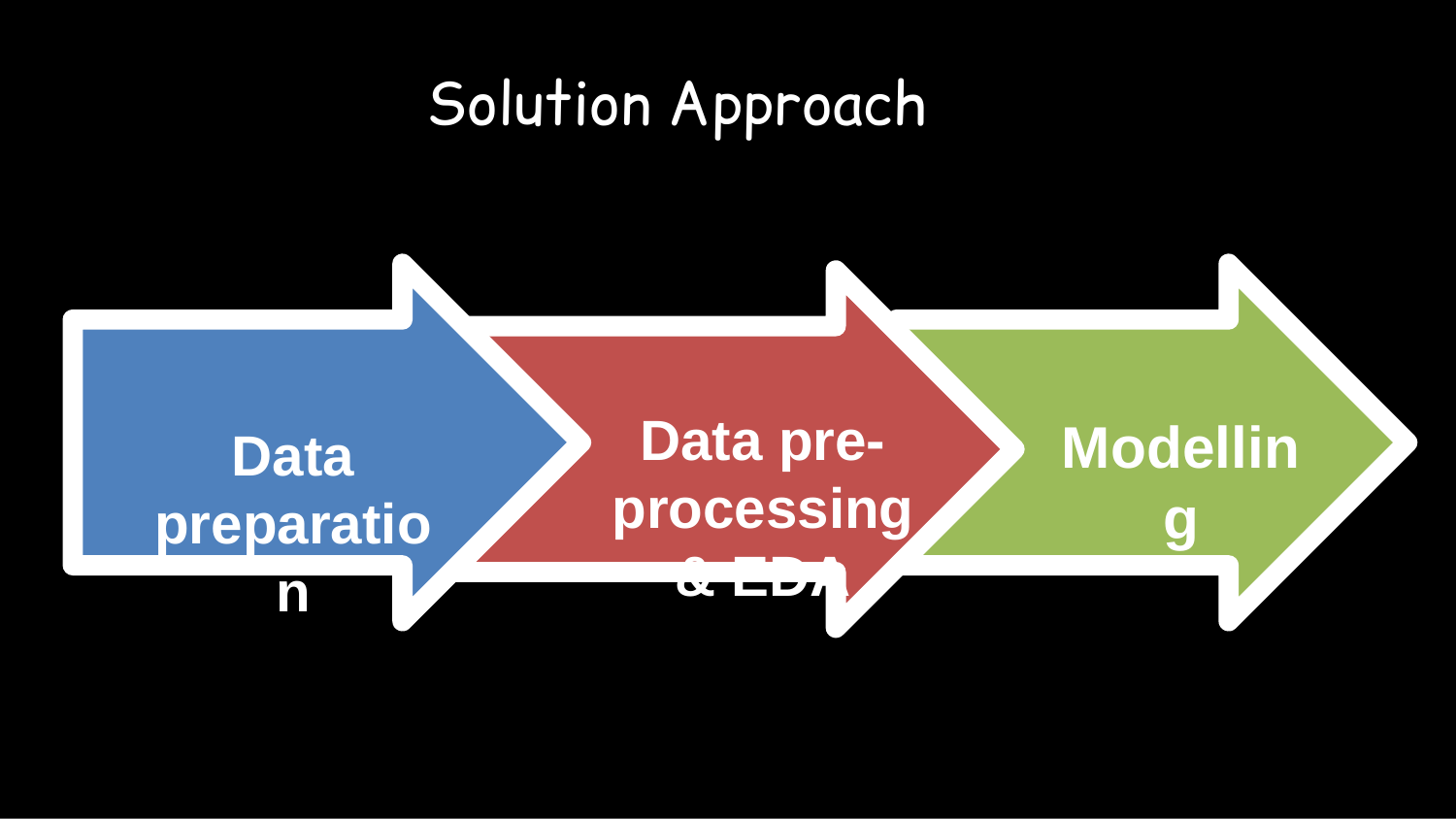

# Solution Approach

Data preparation
Data pre-processing & EDA
Modelling